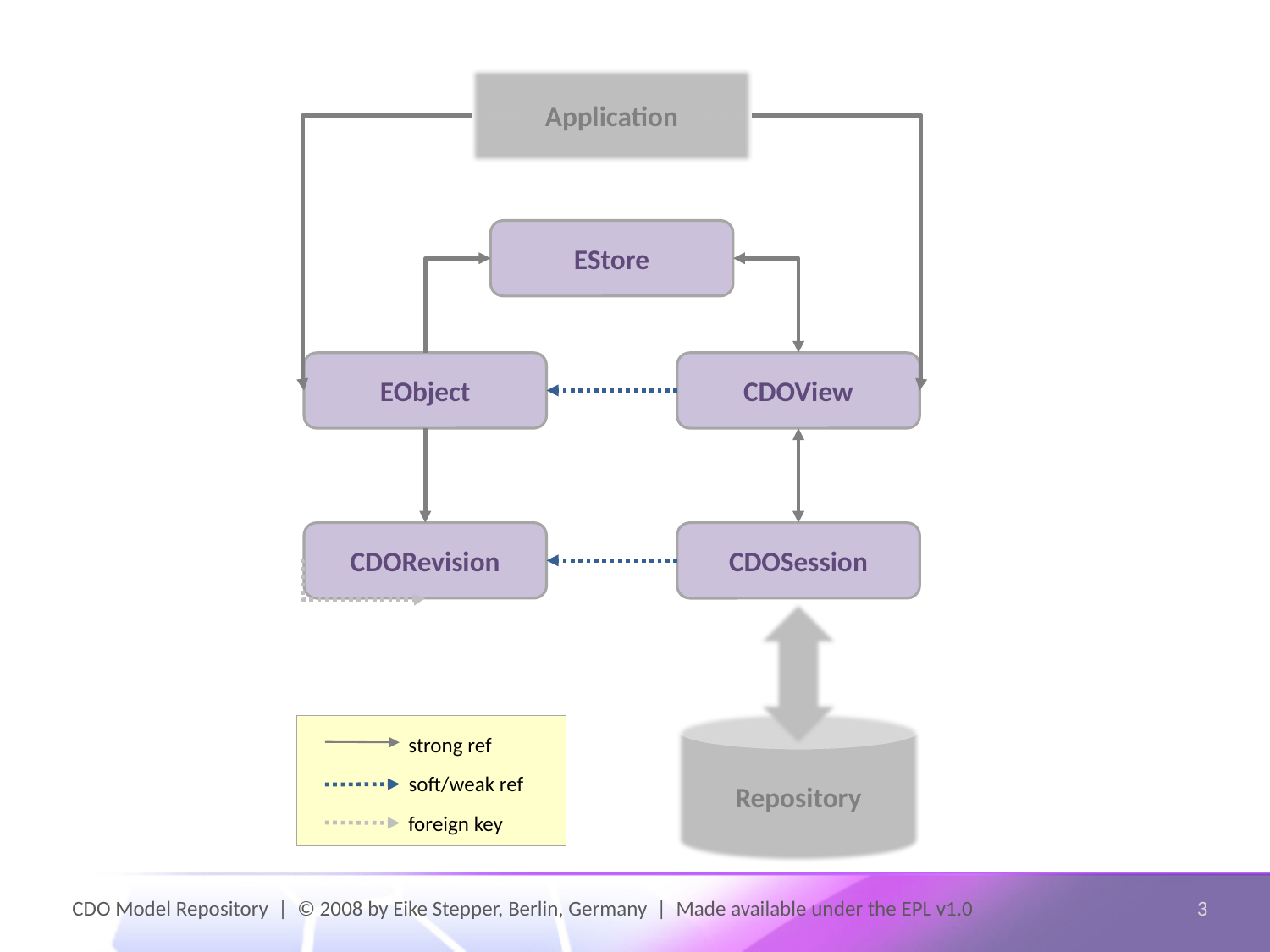

Application
EStore
EObject
CDOView
CDORevision
CDOSession

Repository

strong ref
soft/weak ref
foreign key
CDO Model Repository  |  © 2008 by Eike Stepper, Berlin, Germany  |  Made available under the EPL v1.0
3